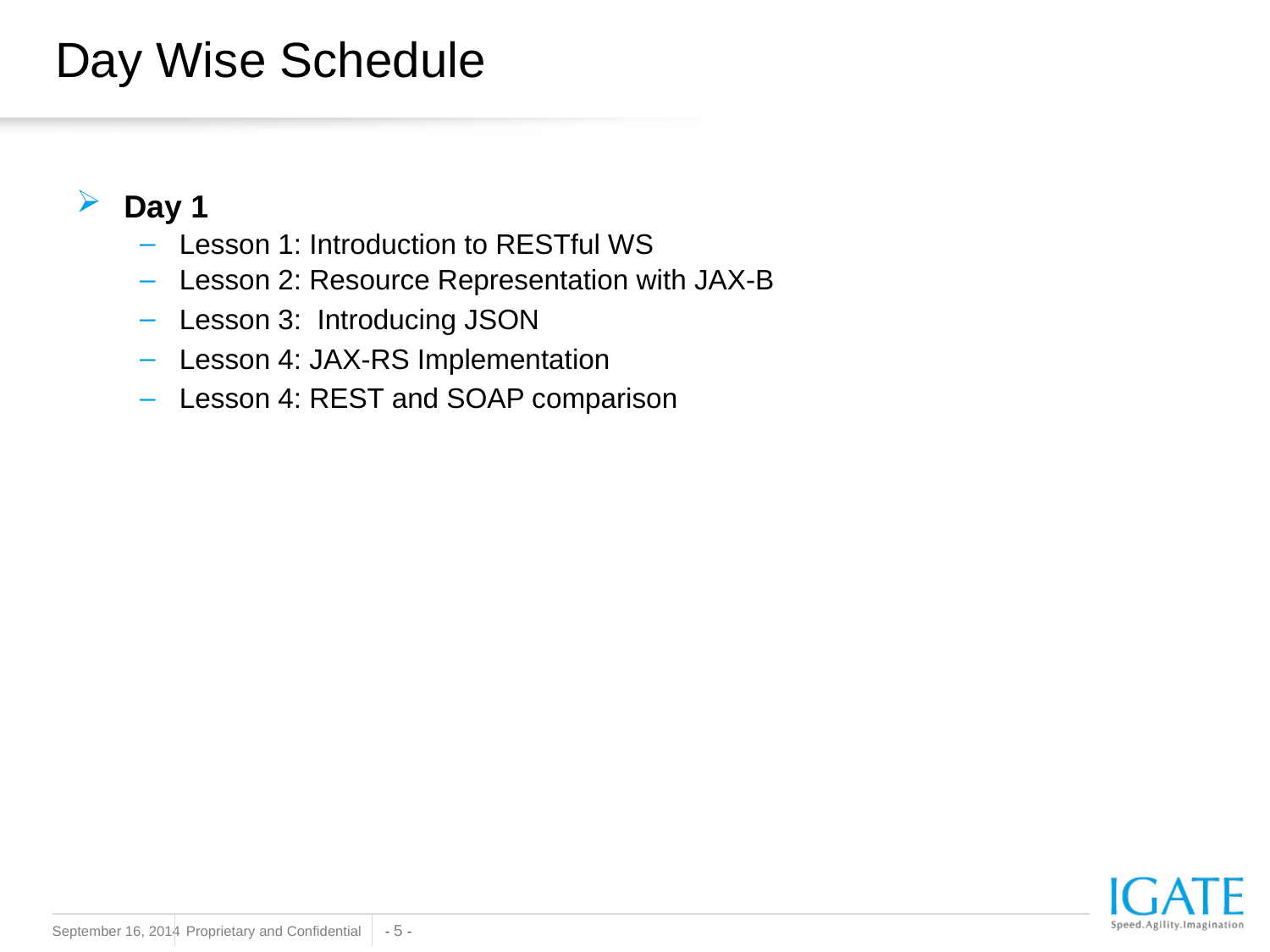

# Day Wise Schedule
Day 1
Lesson 1: Introduction to RESTful WS
Lesson 2: Resource Representation with JAX-B
Lesson 3:  Introducing JSON
Lesson 4: JAX-RS Implementation
Lesson 4: REST and SOAP comparison